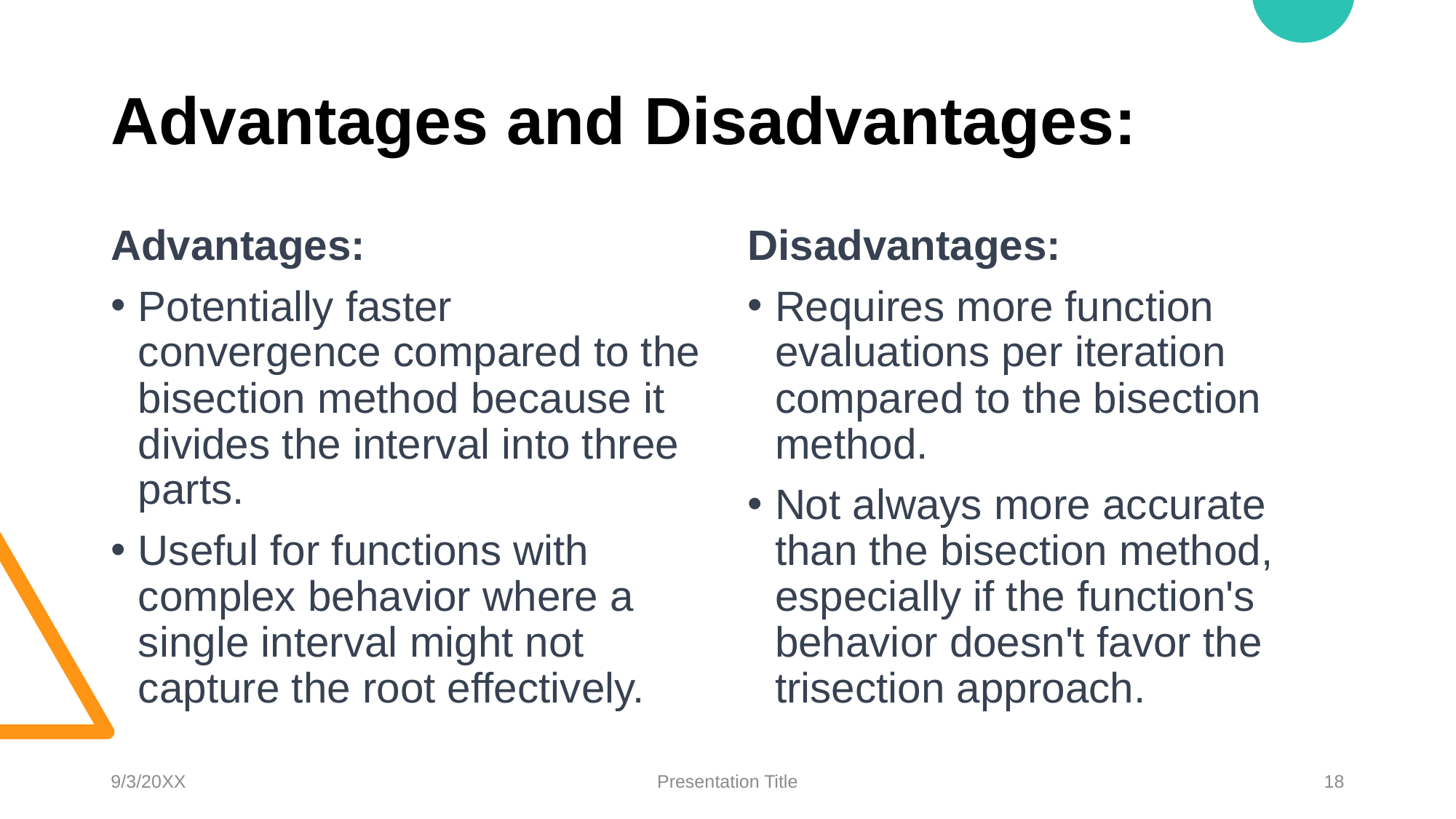

# Advantages and Disadvantages:
Advantages:
Potentially faster convergence compared to the bisection method because it divides the interval into three parts.
Useful for functions with complex behavior where a single interval might not capture the root effectively.

Disadvantages:
Requires more function evaluations per iteration compared to the bisection method.
Not always more accurate than the bisection method, especially if the function's behavior doesn't favor the trisection approach.

9/3/20XX
Presentation Title
18